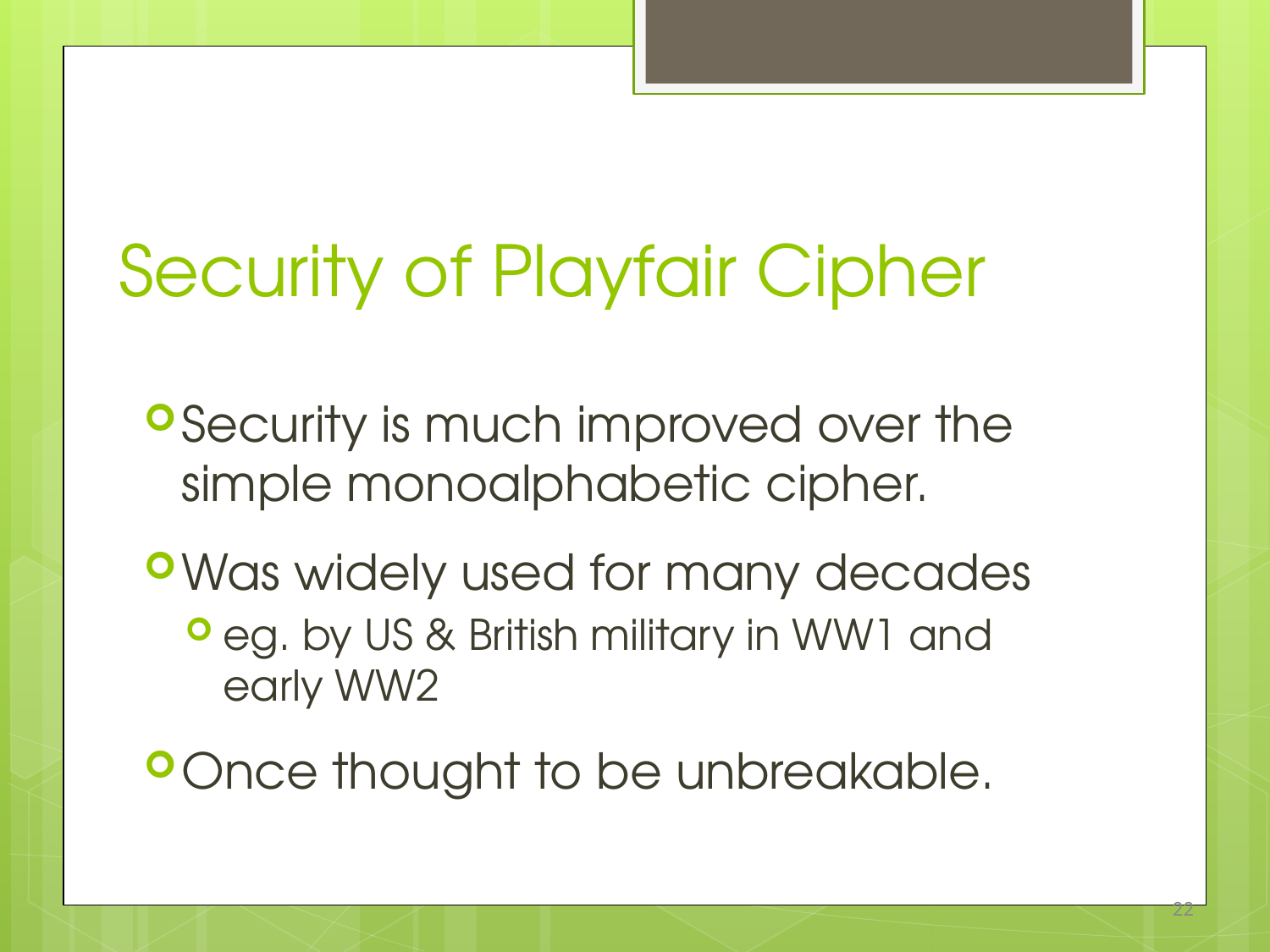

# Security of Playfair Cipher

Security is much improved over the simple monoalphabetic cipher.

Was widely used for many decades
eg. by US & British military in WW1 and early WW2

Once thought to be unbreakable.

22